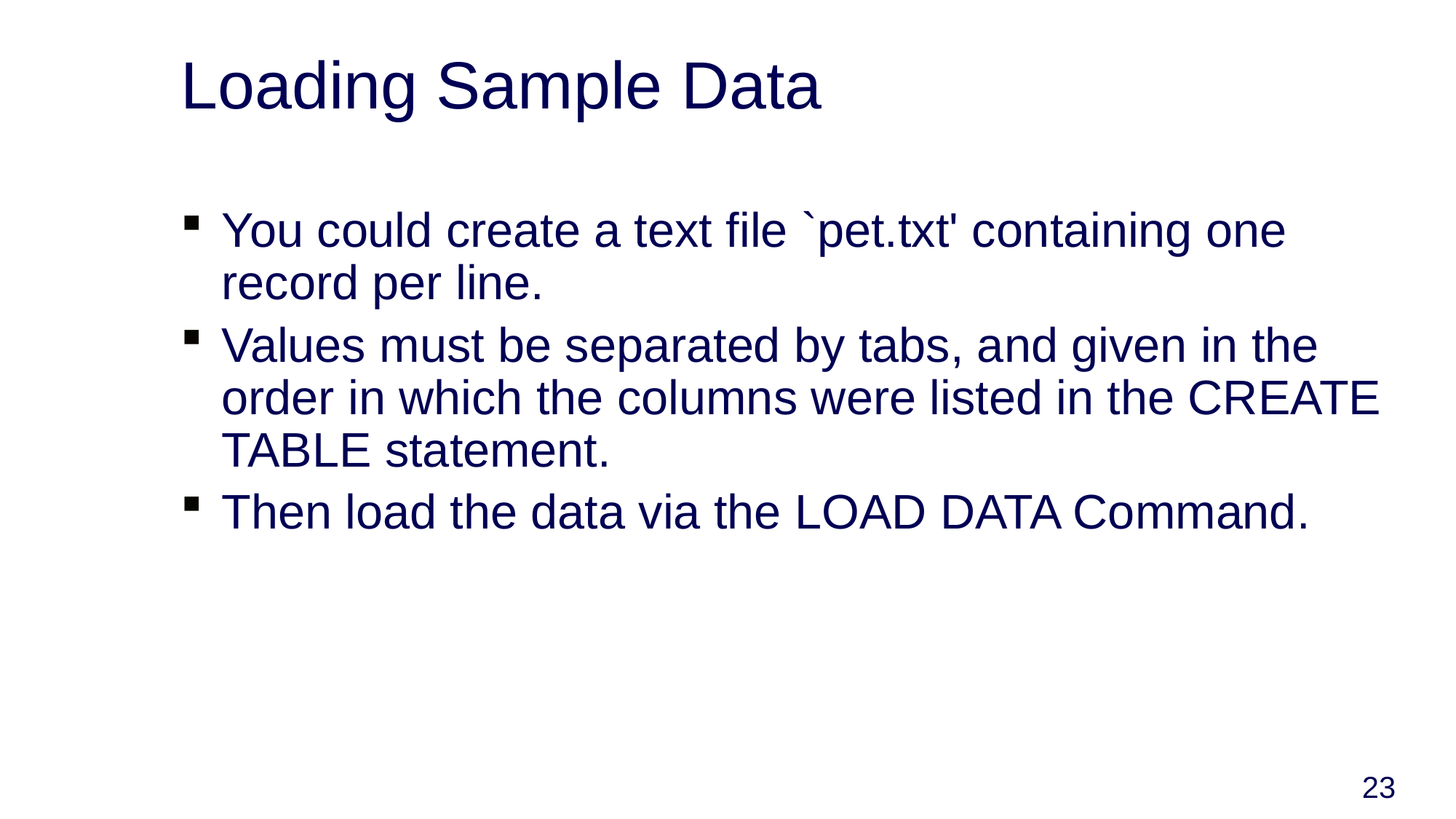

# Loading Sample Data
You could create a text file `pet.txt' containing one record per line.
Values must be separated by tabs, and given in the order in which the columns were listed in the CREATE TABLE statement.
Then load the data via the LOAD DATA Command.
23